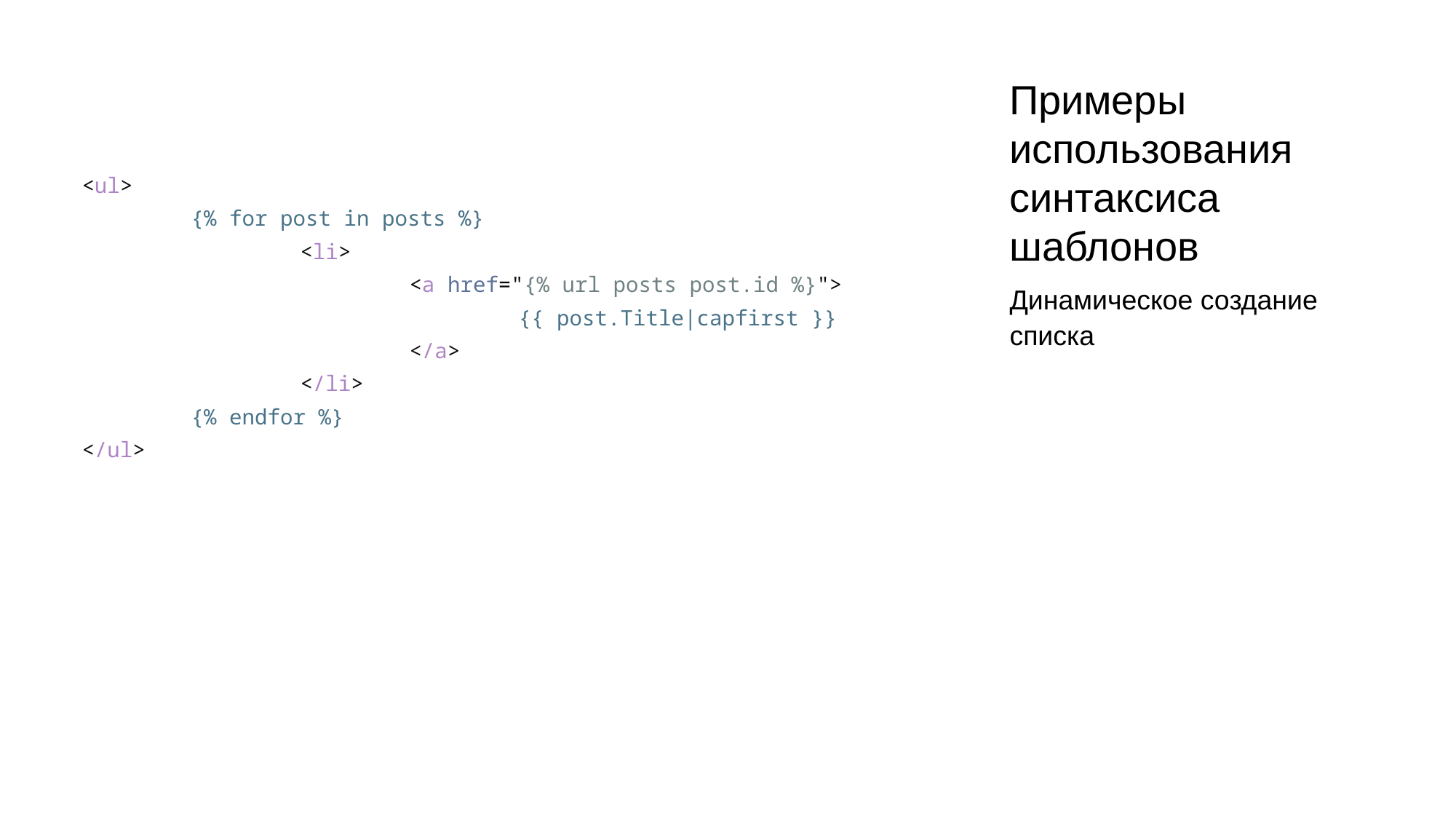

# Примеры использования синтаксиса шаблонов

<ul>
	{% for post in posts %}
		<li>
			<a href="{% url posts post.id %}">
				{{ post.Title|capfirst }}
			</a>
		</li>
	{% endfor %}
</ul>
Динамическое создание списка